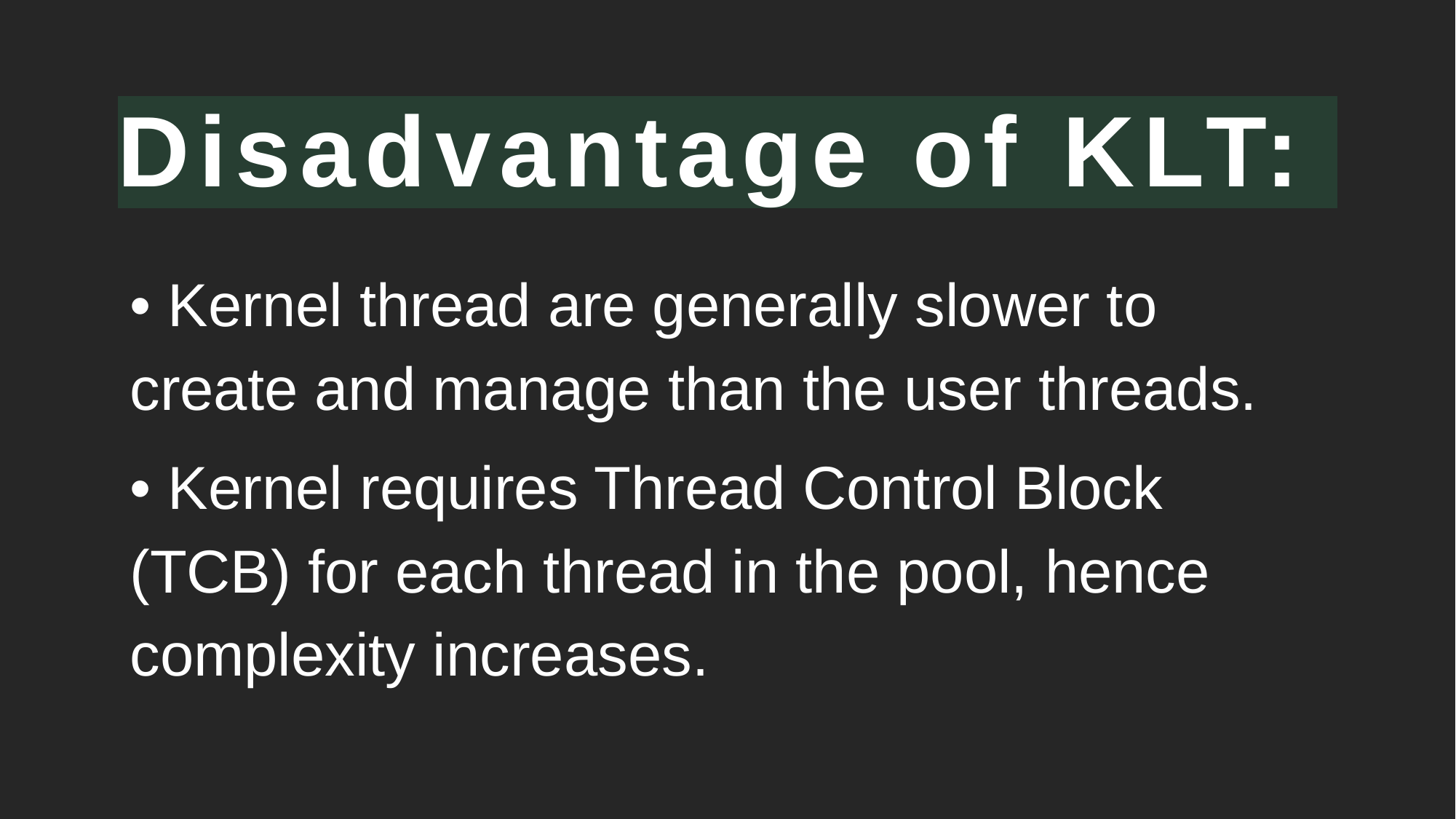

Disadvantage of KLT:
• Kernel thread are generally slower to create and manage than the user threads.
• Kernel requires Thread Control Block (TCB) for each thread in the pool, hence complexity increases.